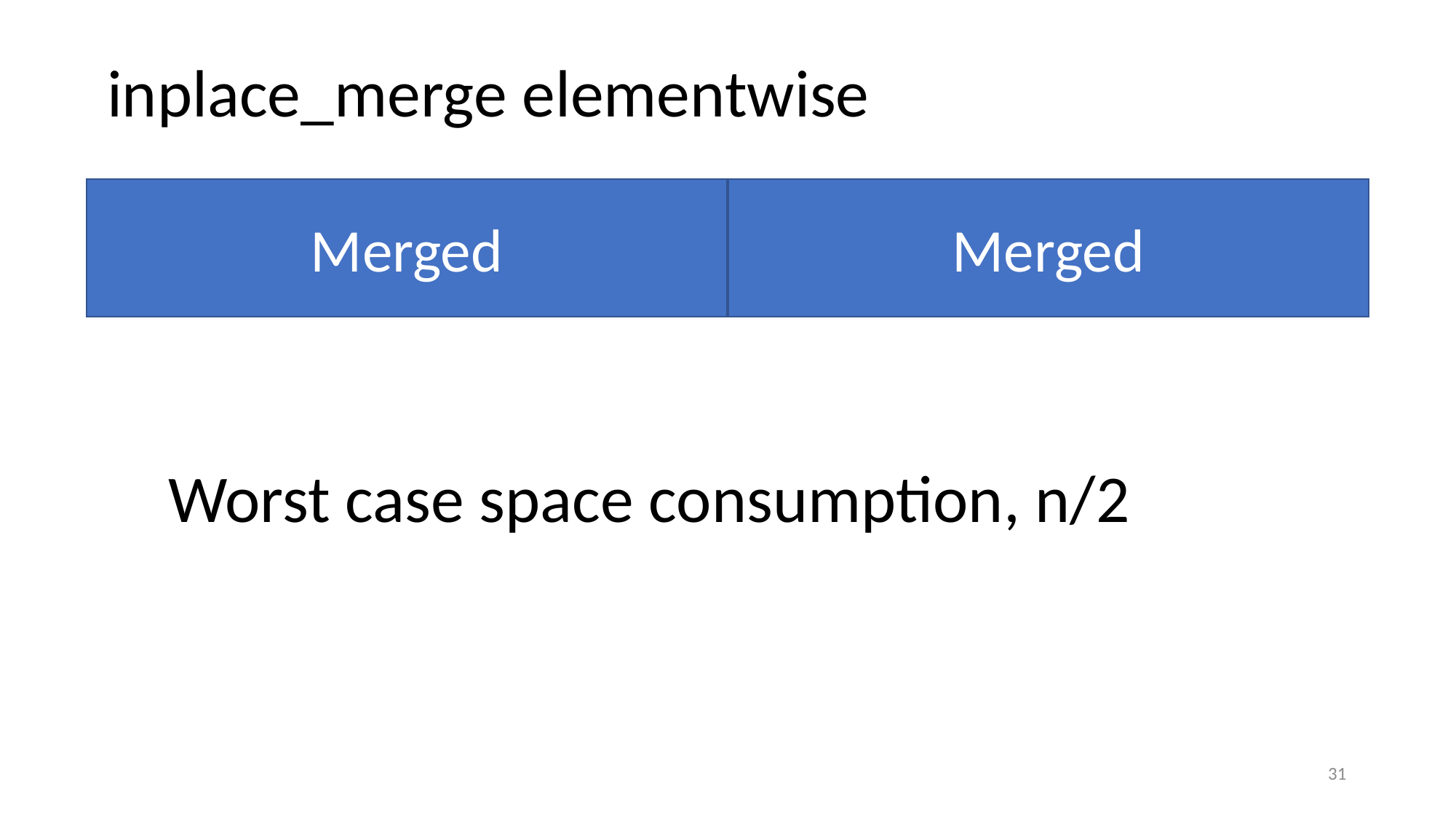

inplace_merge elementwise
Merged
Merged
Worst case space consumption, n/2
31